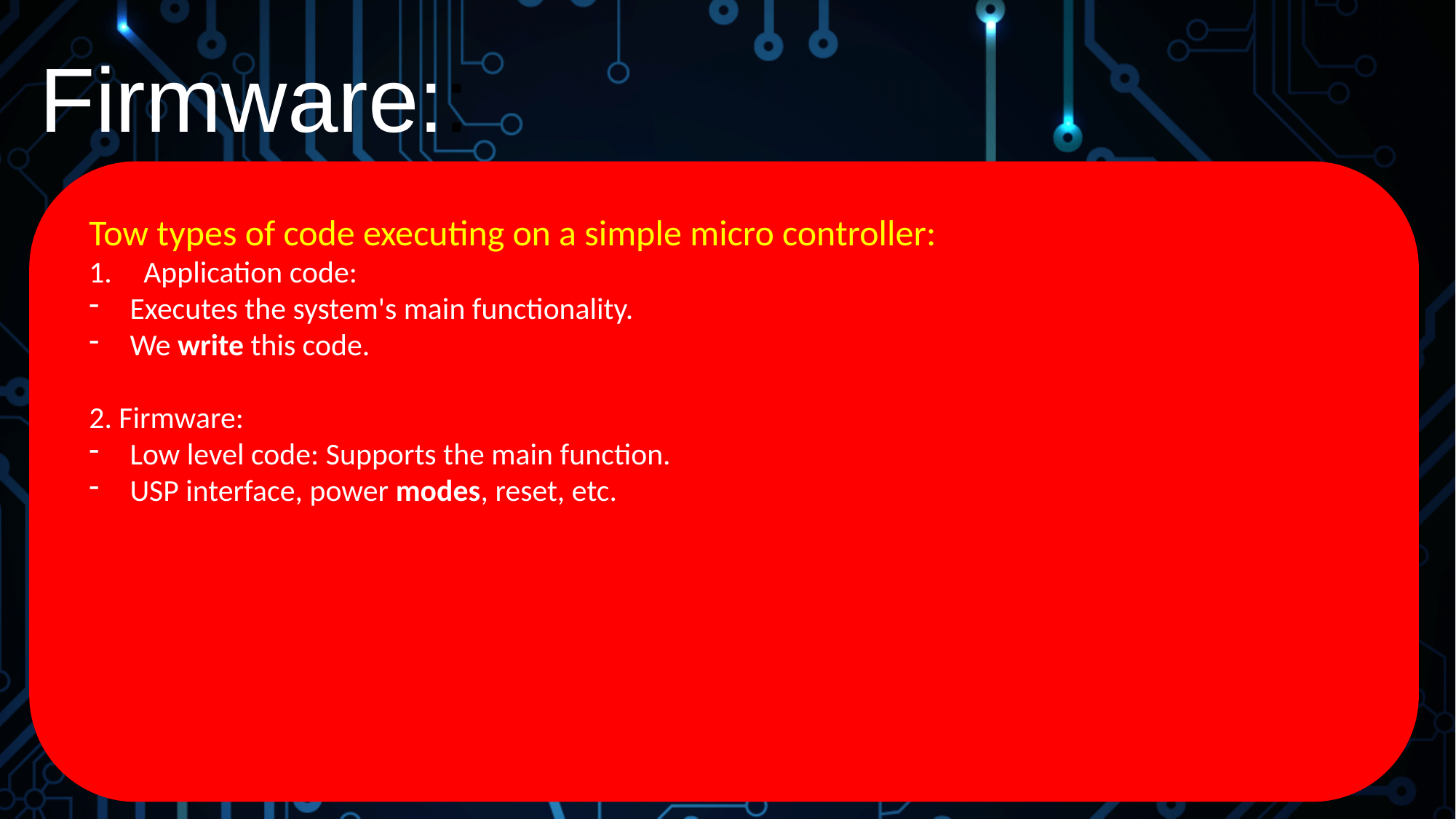

Firmware::

Tow types of code executing on a simple micro controller:
Application code:
Executes the system's main functionality.
We write this code.

2. Firmware:
Low level code: Supports the main function.
USP interface, power modes, reset, etc.